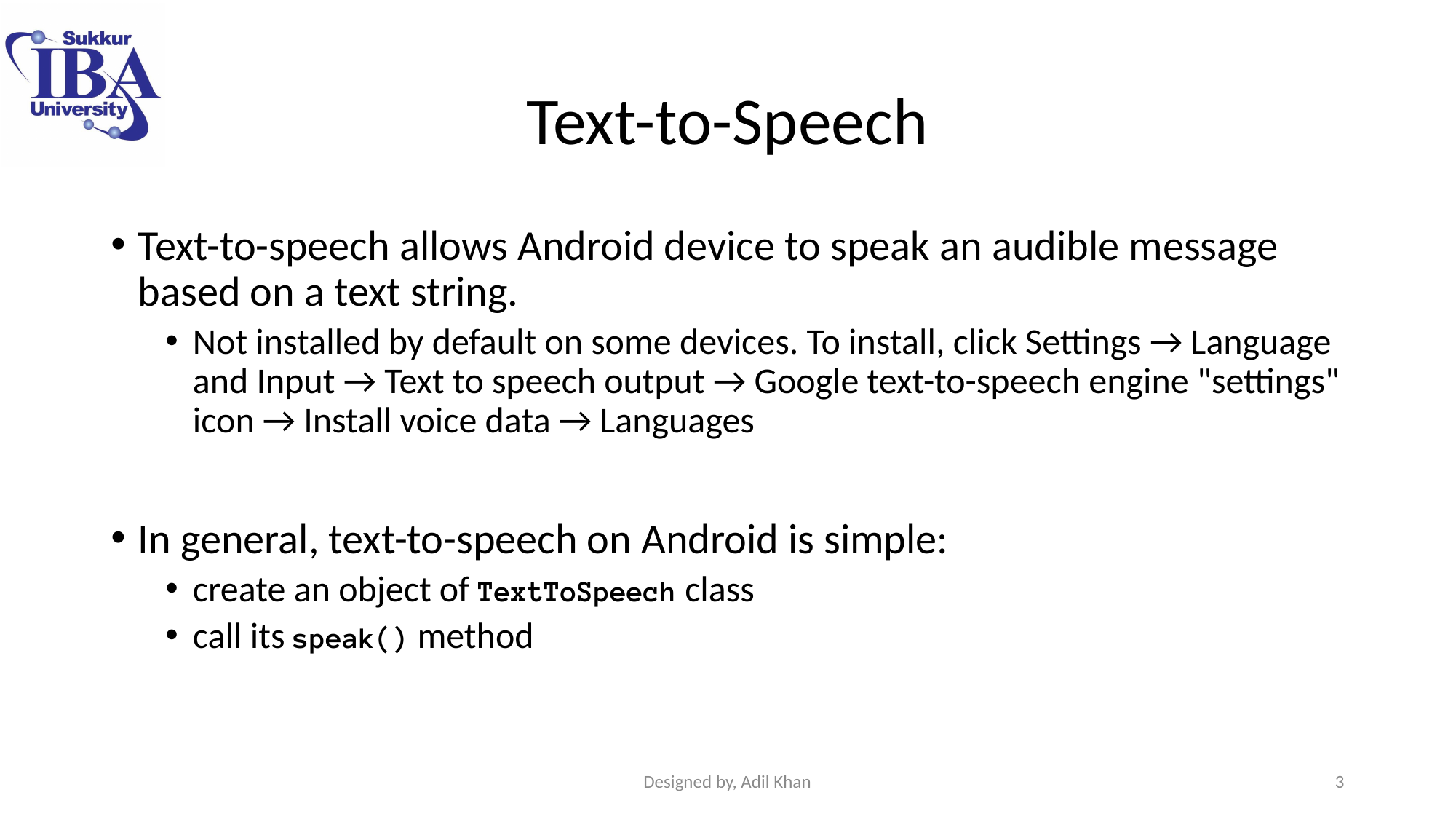

# Text-to-Speech
Text-to-speech allows Android device to speak an audible message based on a text string.
Not installed by default on some devices. To install, click Settings → Language and Input → Text to speech output → Google text-to-speech engine "settings" icon → Install voice data → Languages

In general, text-to-speech on Android is simple:
create an object of TextToSpeech class
call its speak() method
Designed by, Adil Khan
3